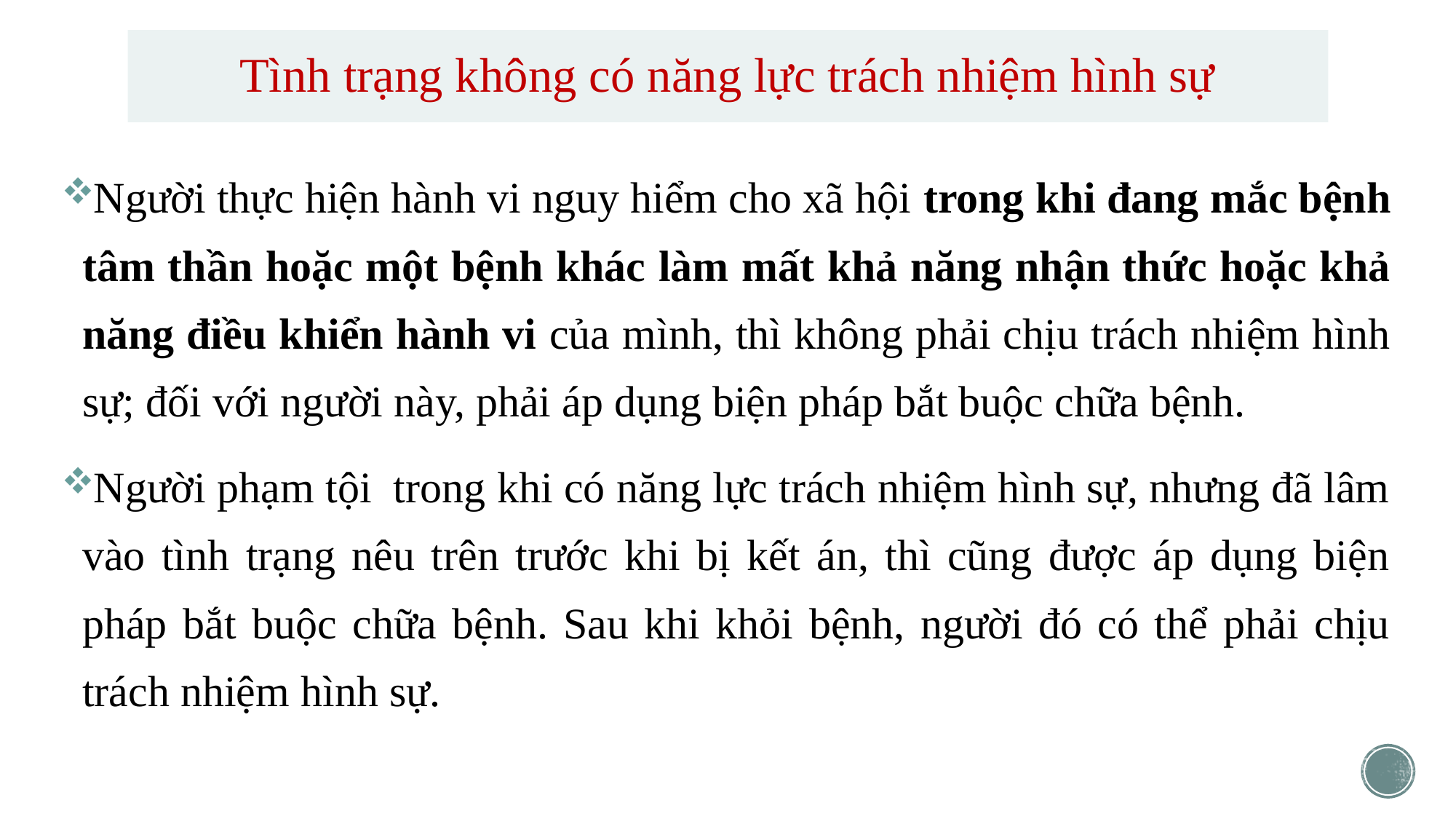

# Tình trạng không có năng lực trách nhiệm hình sự
Người thực hiện hành vi nguy hiểm cho xã hội trong khi đang mắc bệnh tâm thần hoặc một bệnh khác làm mất khả năng nhận thức hoặc khả năng điều khiển hành vi của mình, thì không phải chịu trách nhiệm hình sự; đối với người này, phải áp dụng biện pháp bắt buộc chữa bệnh.
Người phạm tội  trong khi có năng lực trách nhiệm hình sự, nhưng đã lâm vào tình trạng nêu trên trước khi bị kết án, thì cũng được áp dụng biện pháp bắt buộc chữa bệnh. Sau khi khỏi bệnh, người đó có thể phải chịu trách nhiệm hình sự.